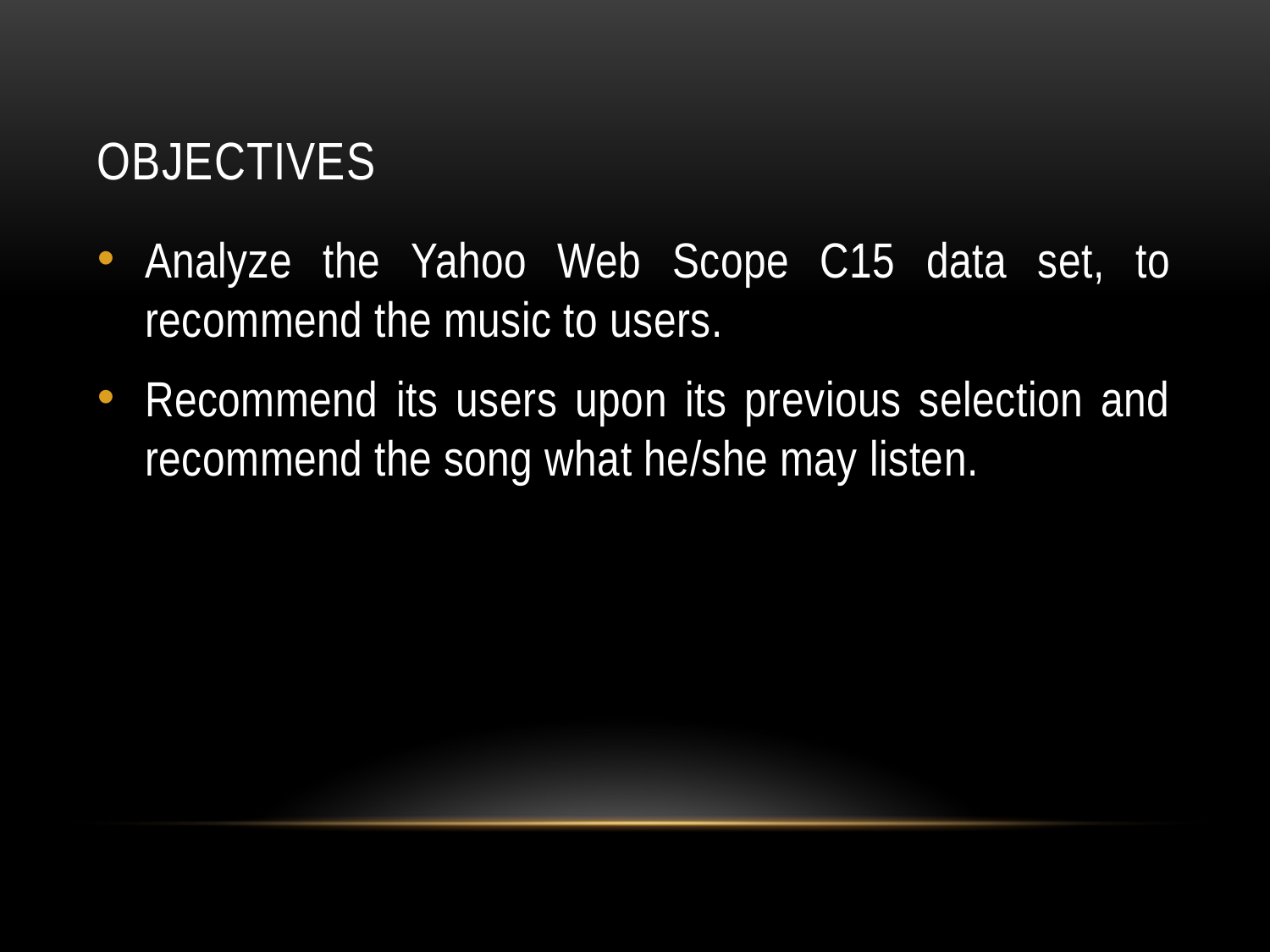

# objectives
Analyze the Yahoo Web Scope C15 data set, to recommend the music to users.
Recommend its users upon its previous selection and recommend the song what he/she may listen.